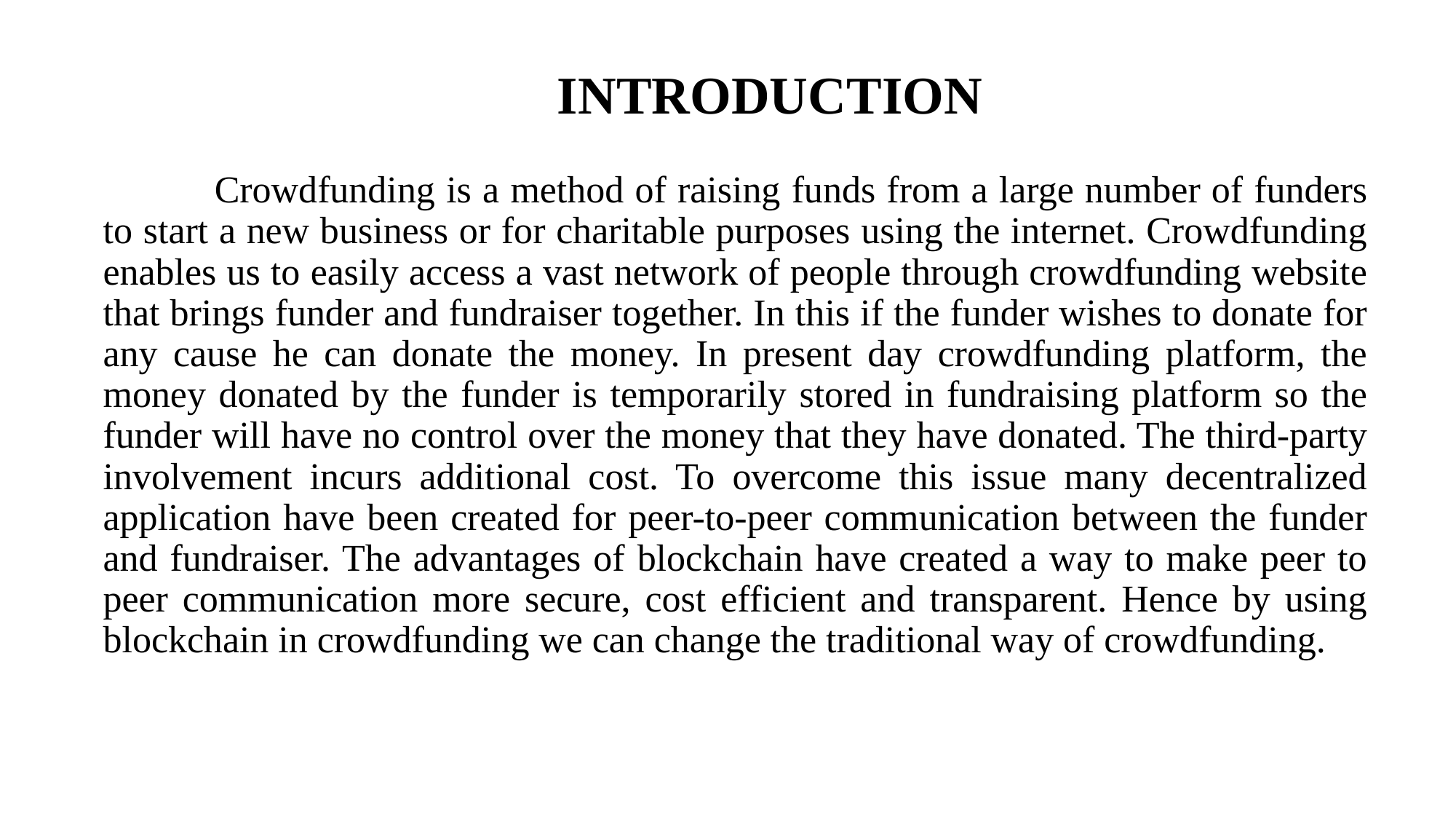

# INTRODUCTION
          Crowdfunding is a method of raising funds from a large number of funders to start a new business or for charitable purposes using the internet. Crowdfunding enables us to easily access a vast network of people through crowdfunding website that brings funder and fundraiser together. In this if the funder wishes to donate for any cause he can donate the money. In present day crowdfunding platform, the money donated by the funder is temporarily stored in fundraising platform so the funder will have no control over the money that they have donated. The third-party involvement incurs additional cost. To overcome this issue many decentralized application have been created for peer-to-peer communication between the funder and fundraiser. The advantages of blockchain have created a way to make peer to peer communication more secure, cost efficient and transparent. Hence by using blockchain in crowdfunding we can change the traditional way of crowdfunding.